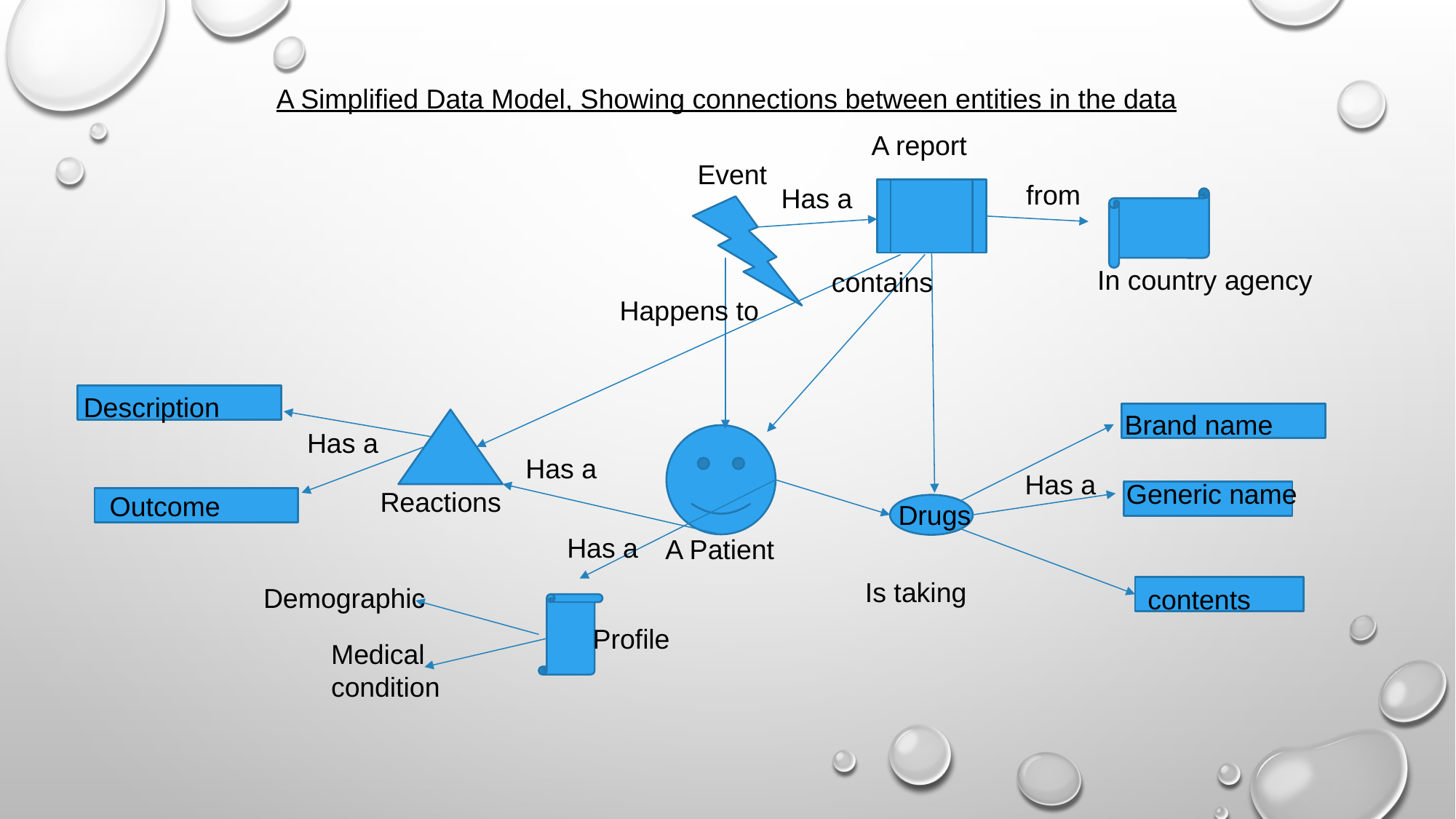

A Simplified Data Model, Showing connections between entities in the data
A report
Event
from
Has a

In country agency
contains
Happens to
Description

Brand name

Has a

Has a
Has a
Generic name
Reactions

Outcome

Drugs

Has a
A Patient
Is taking
Demographic
contents

Profile
Medical
condition